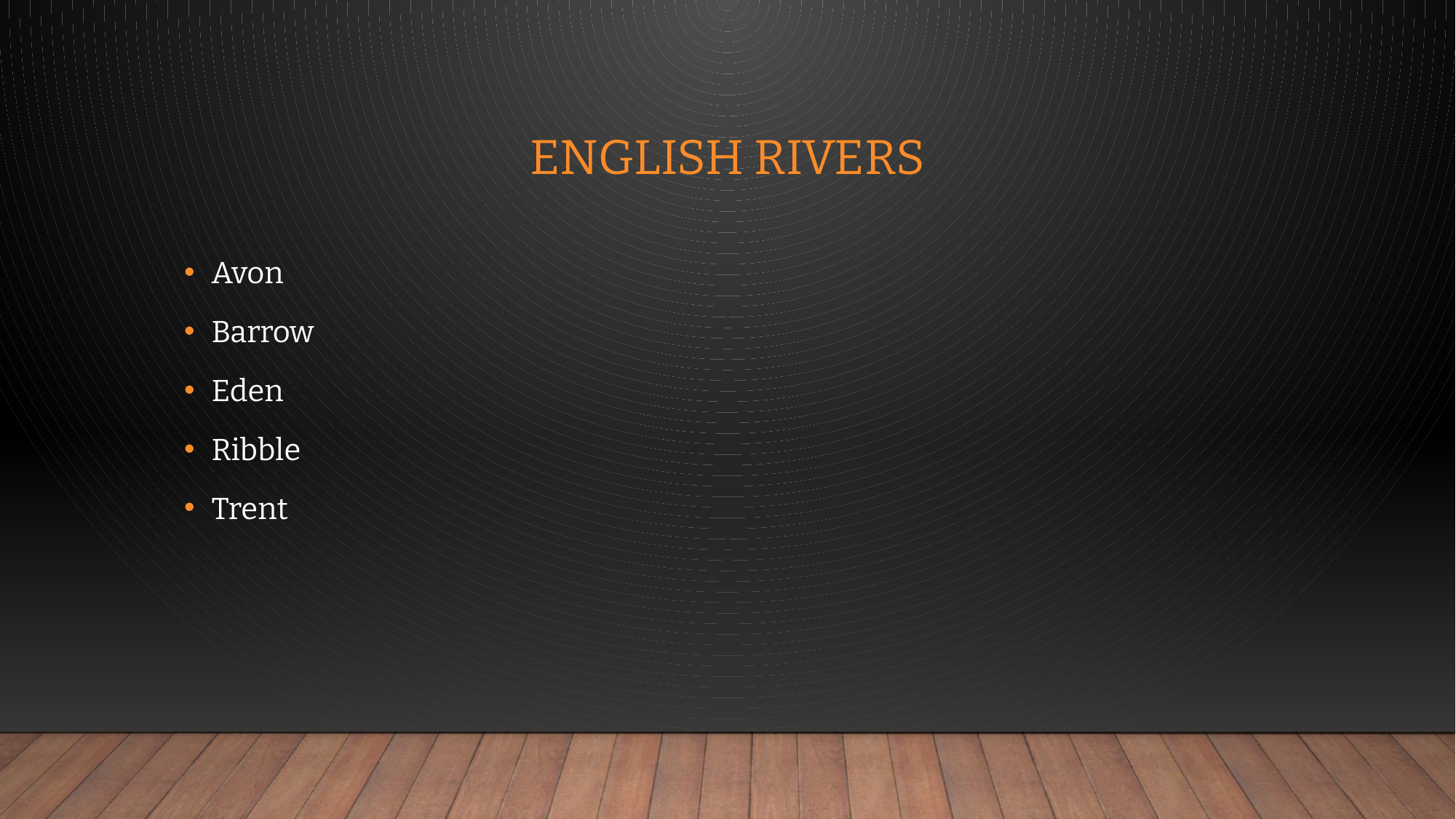

# English rivers
Avon
Barrow
Eden
Ribble
Trent